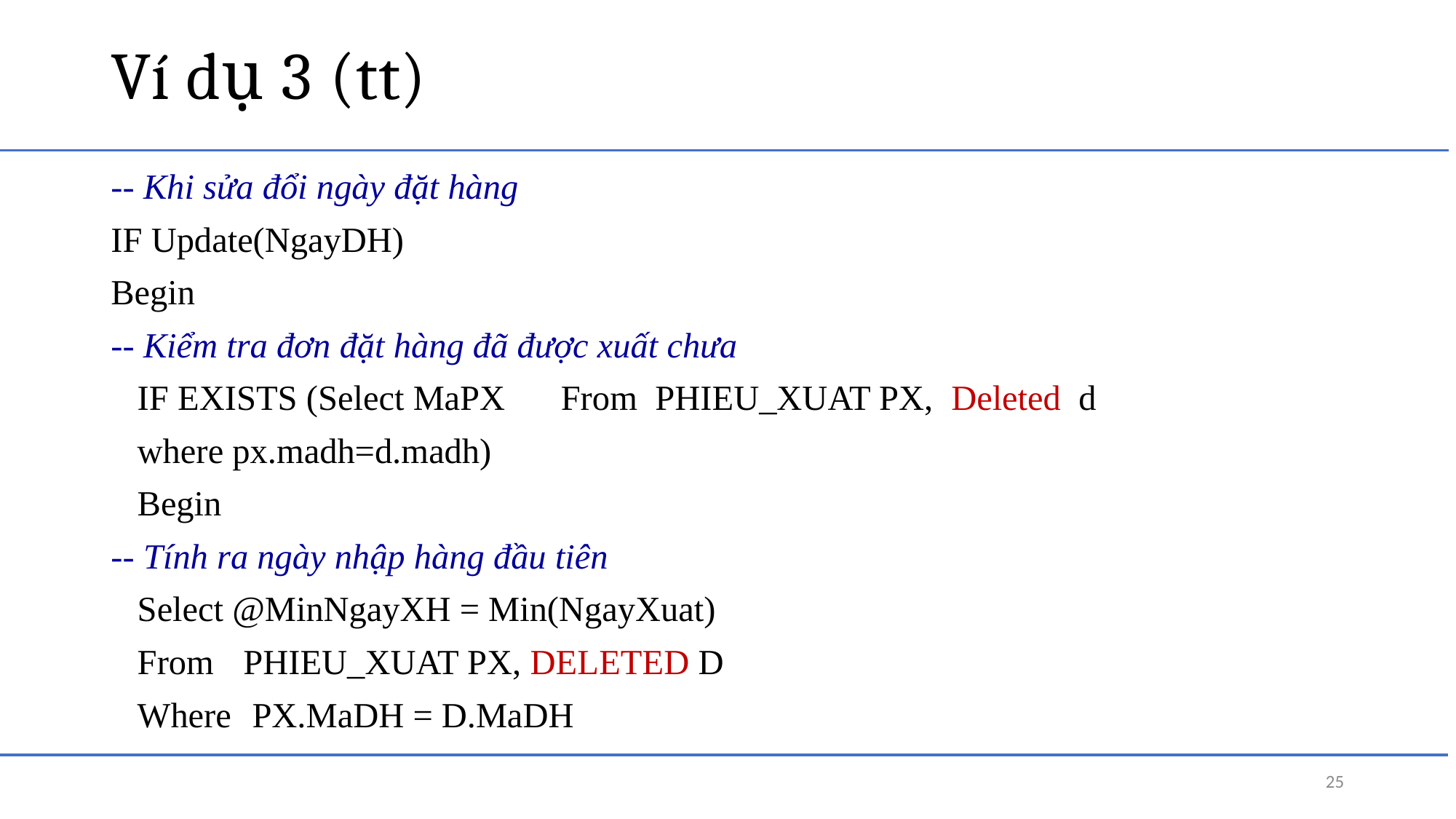

# Ví dụ 3 (tt)
-- Khi sửa đổi ngày đặt hàng
IF Update(NgayDH)
Begin
-- Kiểm tra đơn đặt hàng đã được xuất chưa
	IF EXISTS (Select MaPX 	From  PHIEU_XUAT PX,  Deleted  d
					where px.madh=d.madh)
	Begin
-- Tính ra ngày nhập hàng đầu tiên
		Select @MinNgayXH = Min(NgayXuat)
		From	PHIEU_XUAT PX, DELETED D
		Where	 PX.MaDH = D.MaDH

25